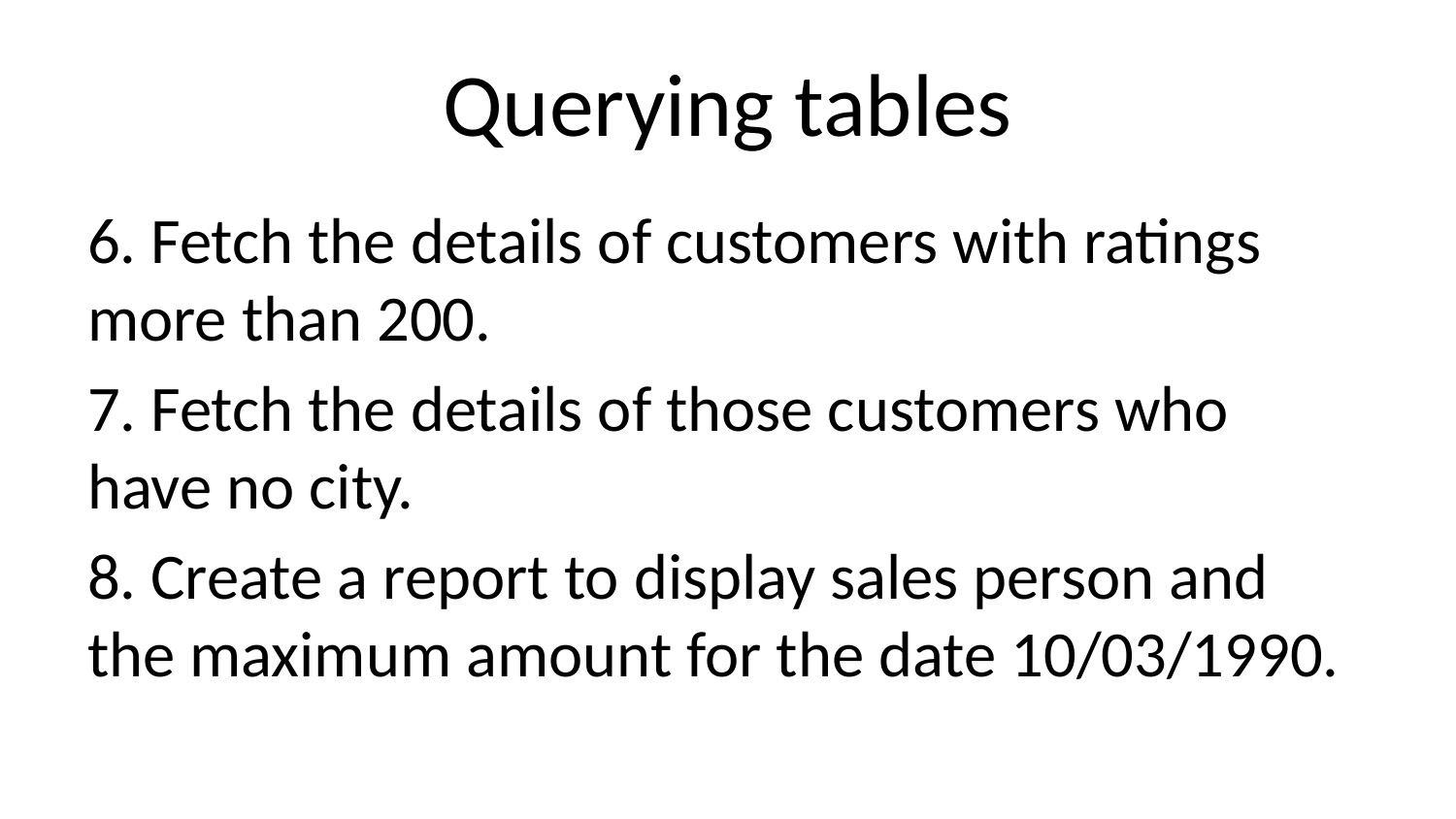

# Querying tables
6. Fetch the details of customers with ratings more than 200.
7. Fetch the details of those customers who have no city.
8. Create a report to display sales person and the maximum amount for the date 10/03/1990.